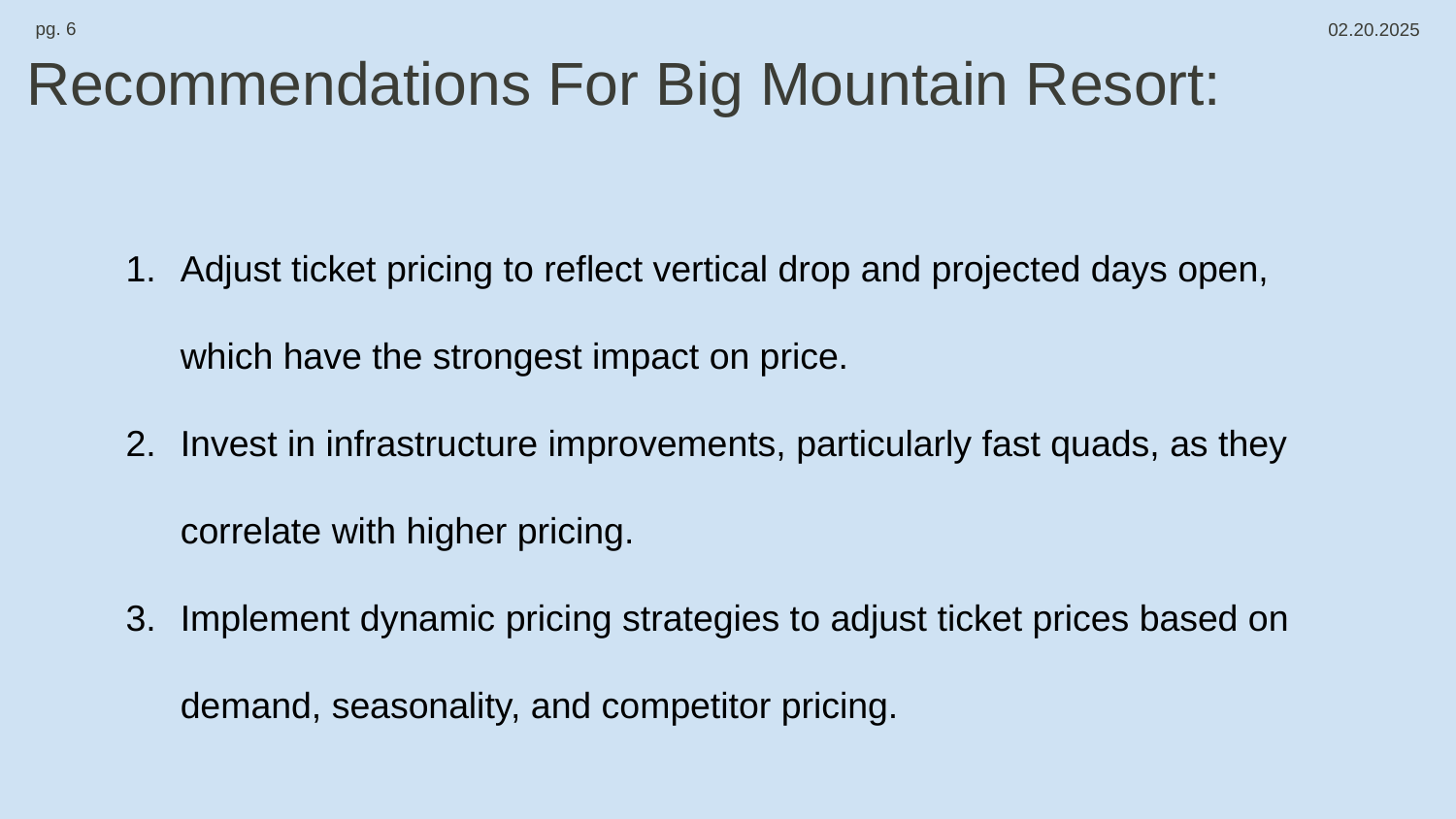

pg. 6
02.20.2025
# Recommendations For Big Mountain Resort:
Adjust ticket pricing to reflect vertical drop and projected days open, which have the strongest impact on price.
Invest in infrastructure improvements, particularly fast quads, as they correlate with higher pricing.
Implement dynamic pricing strategies to adjust ticket prices based on demand, seasonality, and competitor pricing.